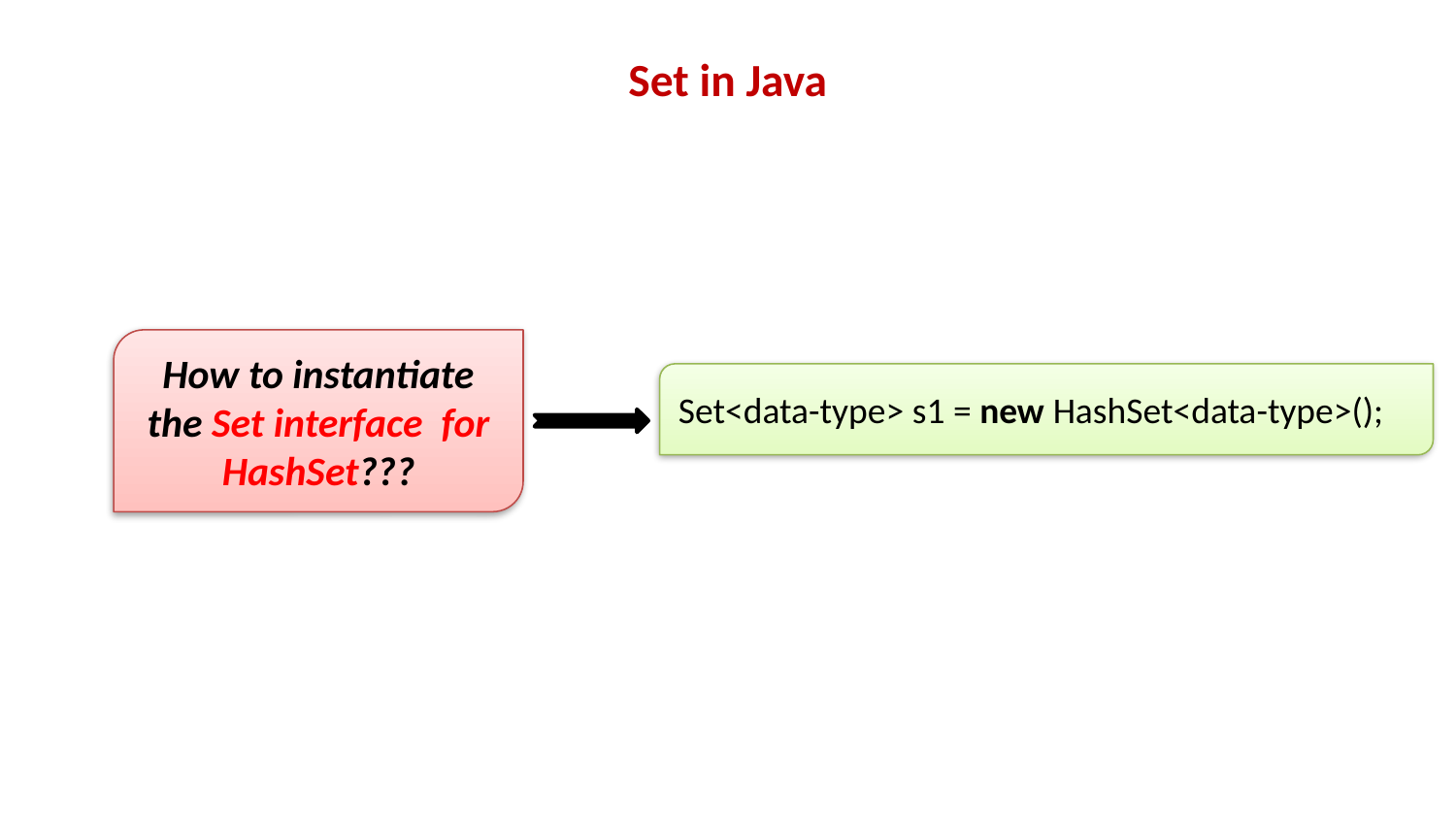

# Set in Java

How to instantiate the Set interface  for HashSet???
Set<data-type> s1 = new HashSet<data-type>();